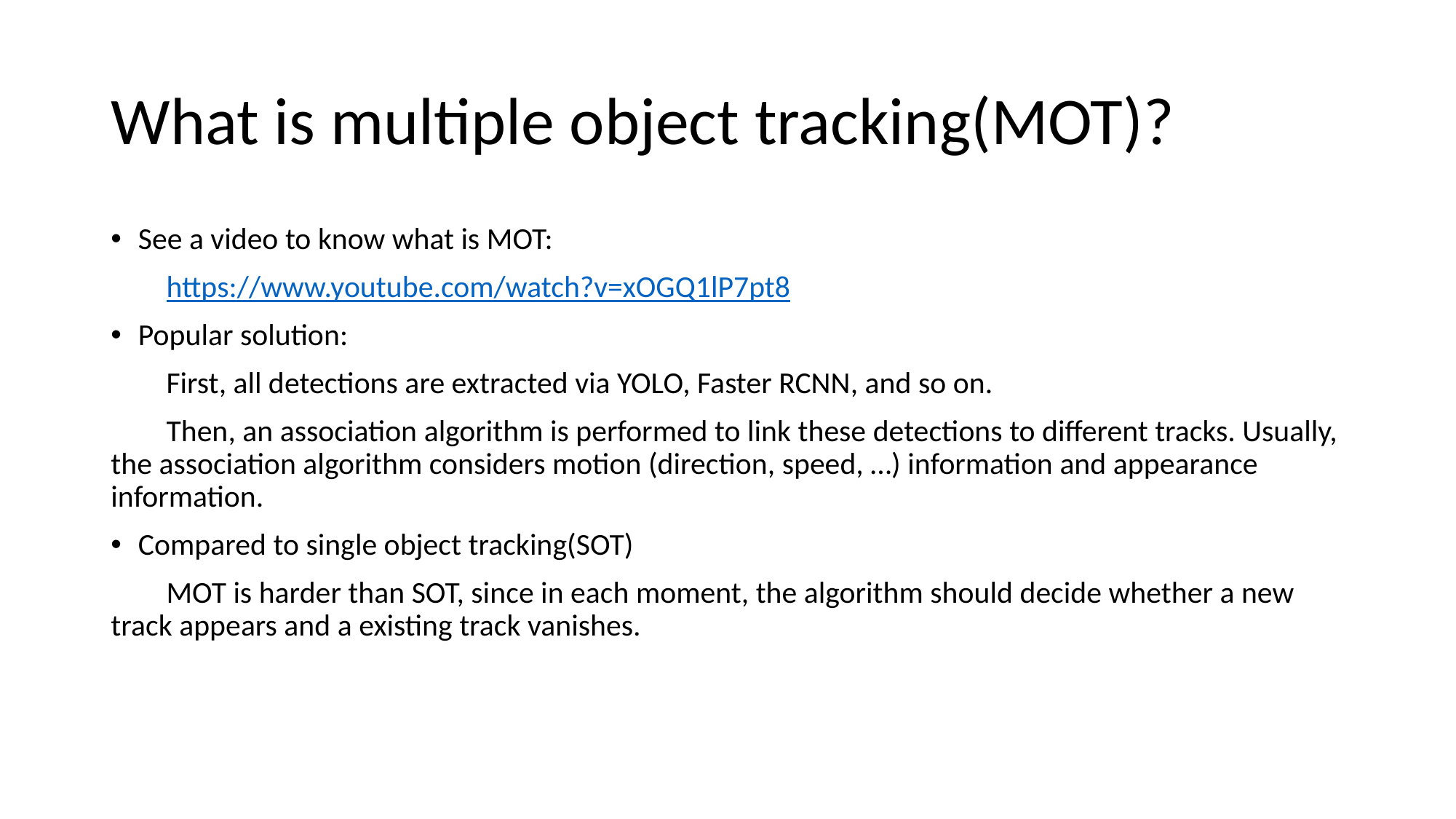

# What is multiple object tracking(MOT)?
See a video to know what is MOT:
        https://www.youtube.com/watch?v=xOGQ1lP7pt8
Popular solution:
        First, all detections are extracted via YOLO, Faster RCNN, and so on.
        Then, an association algorithm is performed to link these detections to different tracks. Usually, the association algorithm considers motion (direction, speed, …) information and appearance information.
Compared to single object tracking(SOT)
        MOT is harder than SOT, since in each moment, the algorithm should decide whether a new track appears and a existing track vanishes.